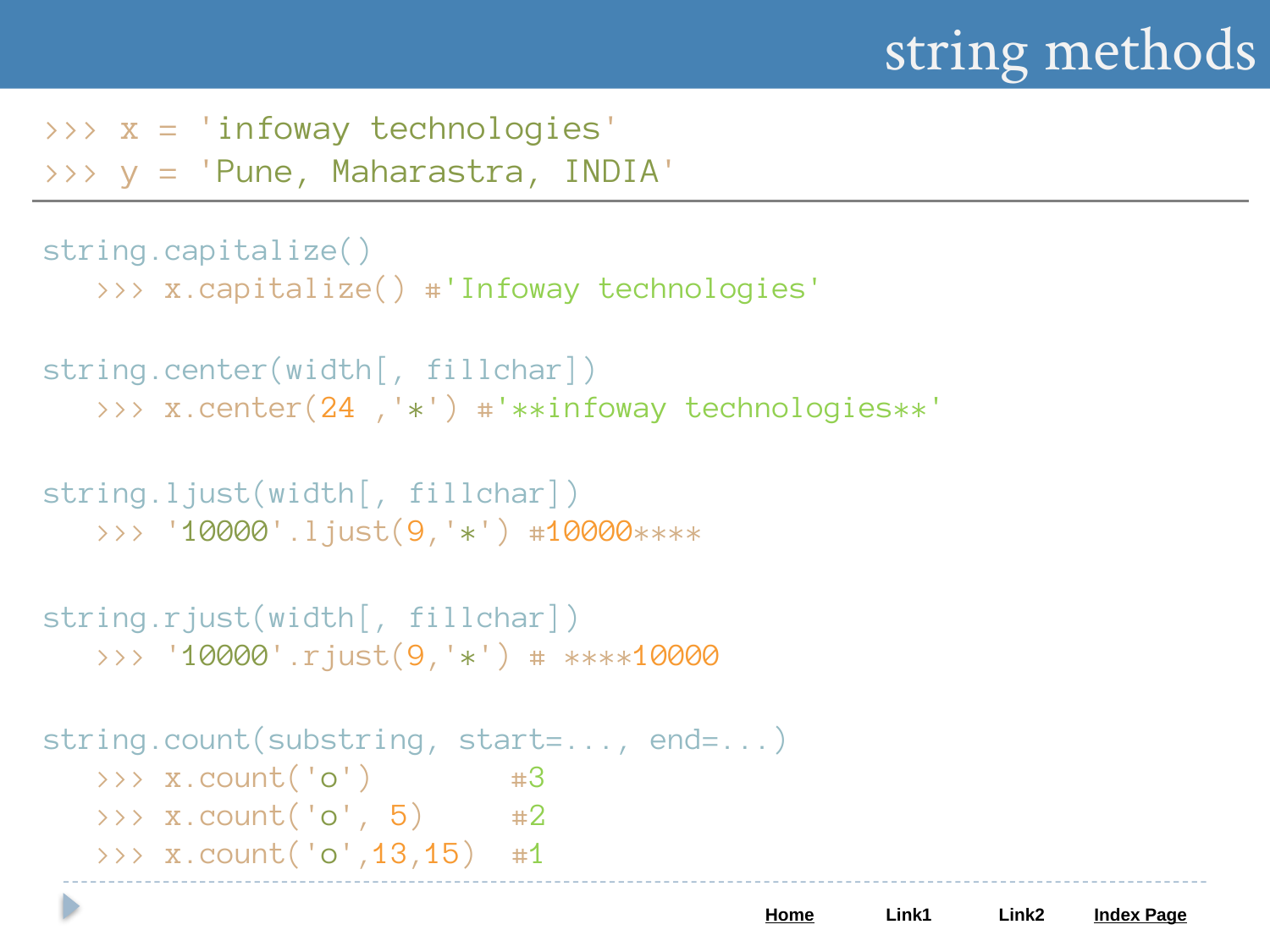

string methods
>>> x = 'infoway technologies'
>>> y = 'Pune, Maharastra, INDIA'
string.capitalize()
   >>> x.capitalize() #'Infoway technologies'
string.center(width[, fillchar])
   >>> x.center(24 ,'*') #'**infoway technologies**'
string.ljust(width[, fillchar])
   >>> '10000'.ljust(9,'*') #10000****
string.rjust(width[, fillchar])
   >>> '10000'.rjust(9,'*') # ****10000
string.count(substring, start=..., end=...)
   >>> x.count('o')	     #3
   >>> x.count('o', 5)     #2
   >>> x.count('o',13,15)  #1